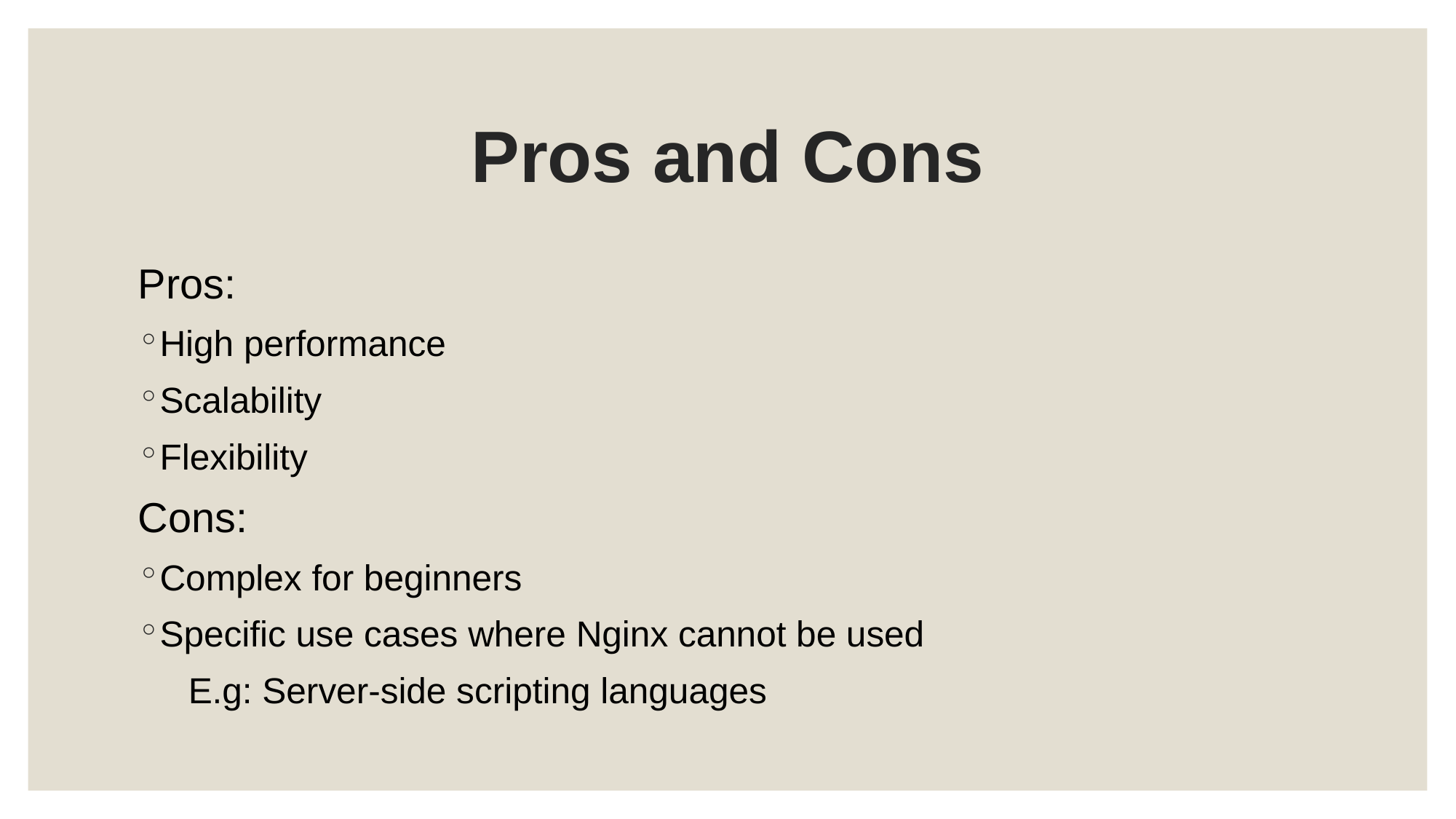

# Pros and Cons
Pros:
High performance
Scalability
Flexibility
Cons:
Complex for beginners
Specific use cases where Nginx cannot be used
     E.g: Server-side scripting languages